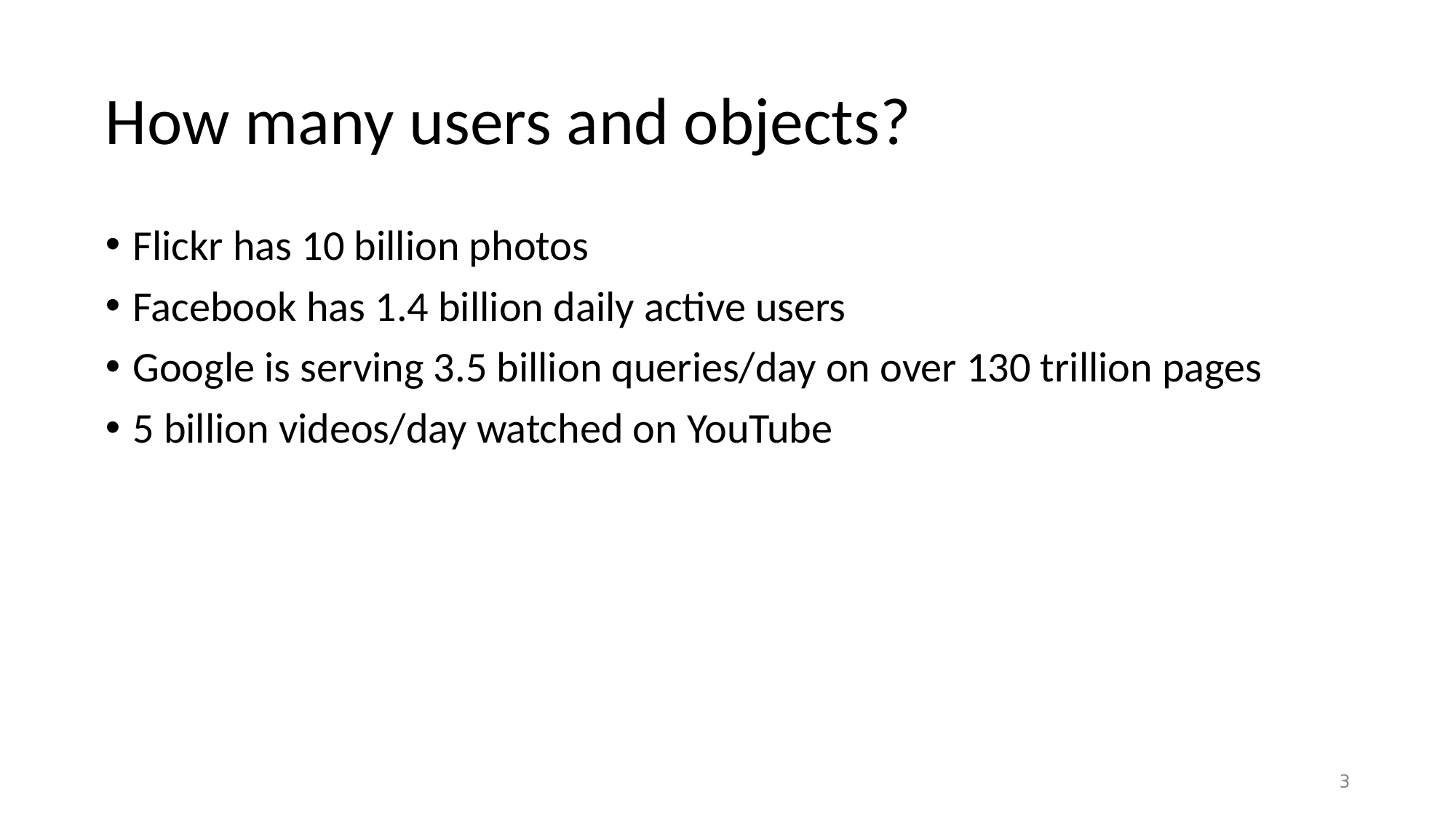

# How many users and objects?
Flickr has 10 billion photos
Facebook has 1.4 billion daily active users
Google is serving 3.5 billion queries/day on over 130 trillion pages
5 billion videos/day watched on YouTube
3